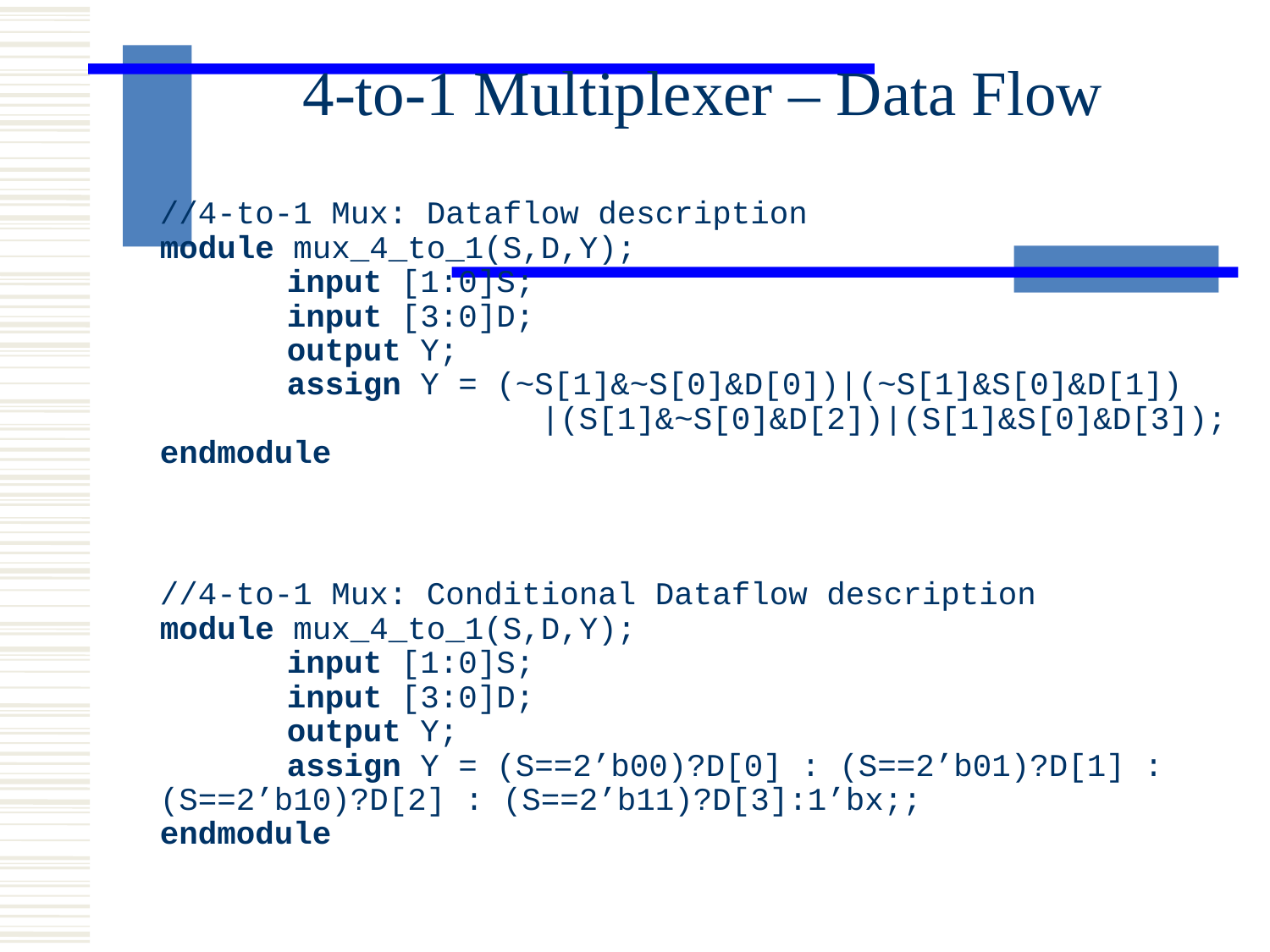

4-to-1 Multiplexer – Data Flow
|  |
| --- |
//4-to-1 Mux: Dataflow description
module mux_4_to_1(S,D,Y);
	input [1:0]S;
	input [3:0]D;
	output Y;
	assign Y = (~S[1]&~S[0]&D[0])|(~S[1]&S[0]&D[1]) 			|(S[1]&~S[0]&D[2])|(S[1]&S[0]&D[3]);
endmodule
|  |
| --- |
//4-to-1 Mux: Conditional Dataflow description
module mux_4_to_1(S,D,Y);
	input [1:0]S;
	input [3:0]D;
	output Y;
	assign Y = (S==2’b00)?D[0] : (S==2’b01)?D[1] : (S==2’b10)?D[2] : (S==2’b11)?D[3]:1’bx;;
endmodule